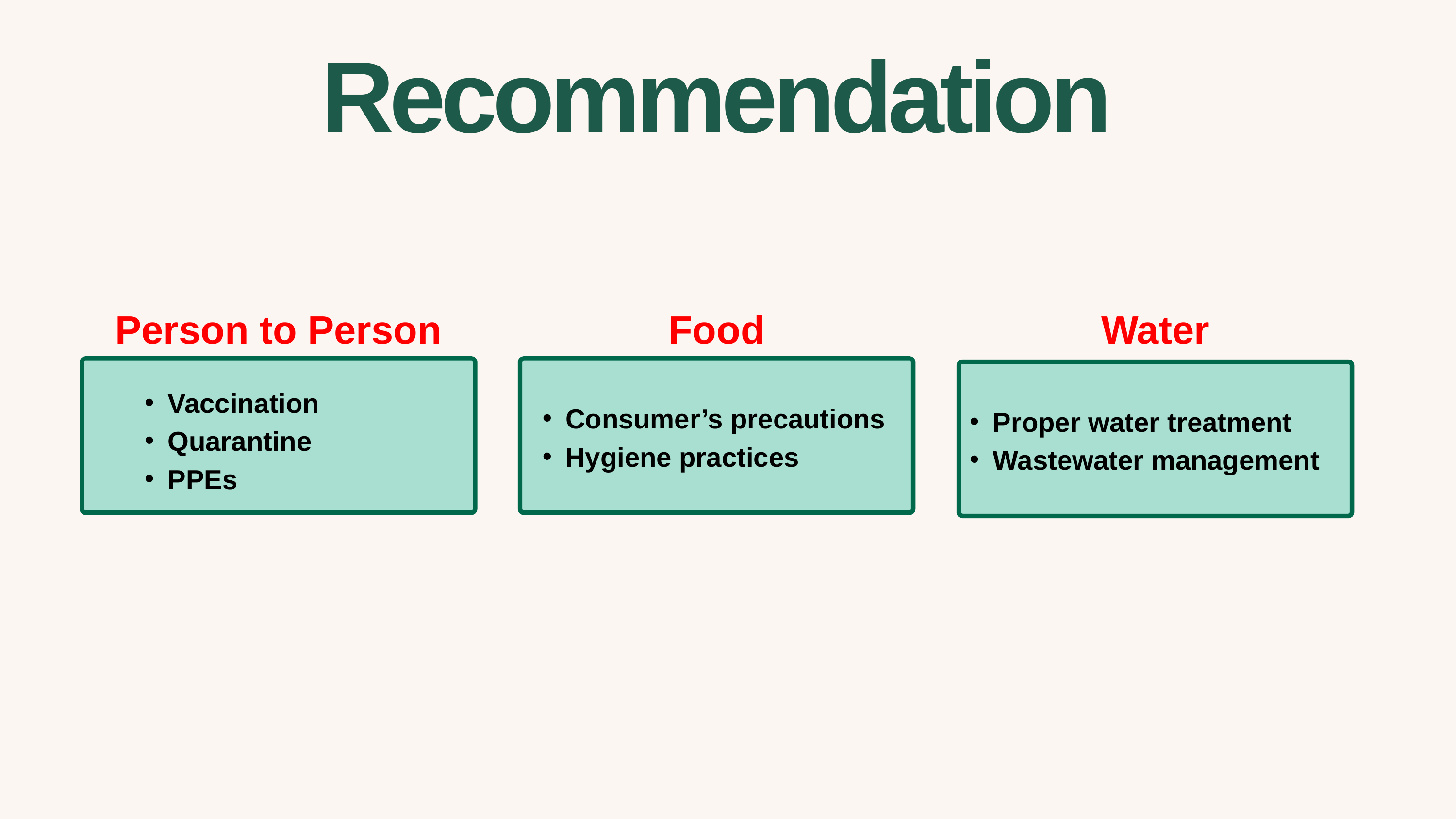

Recommendation
Person to Person
Food
Water

Vaccination
Quarantine
PPEs
Consumer’s precautions
Hygiene practices
Proper water treatment
Wastewater management